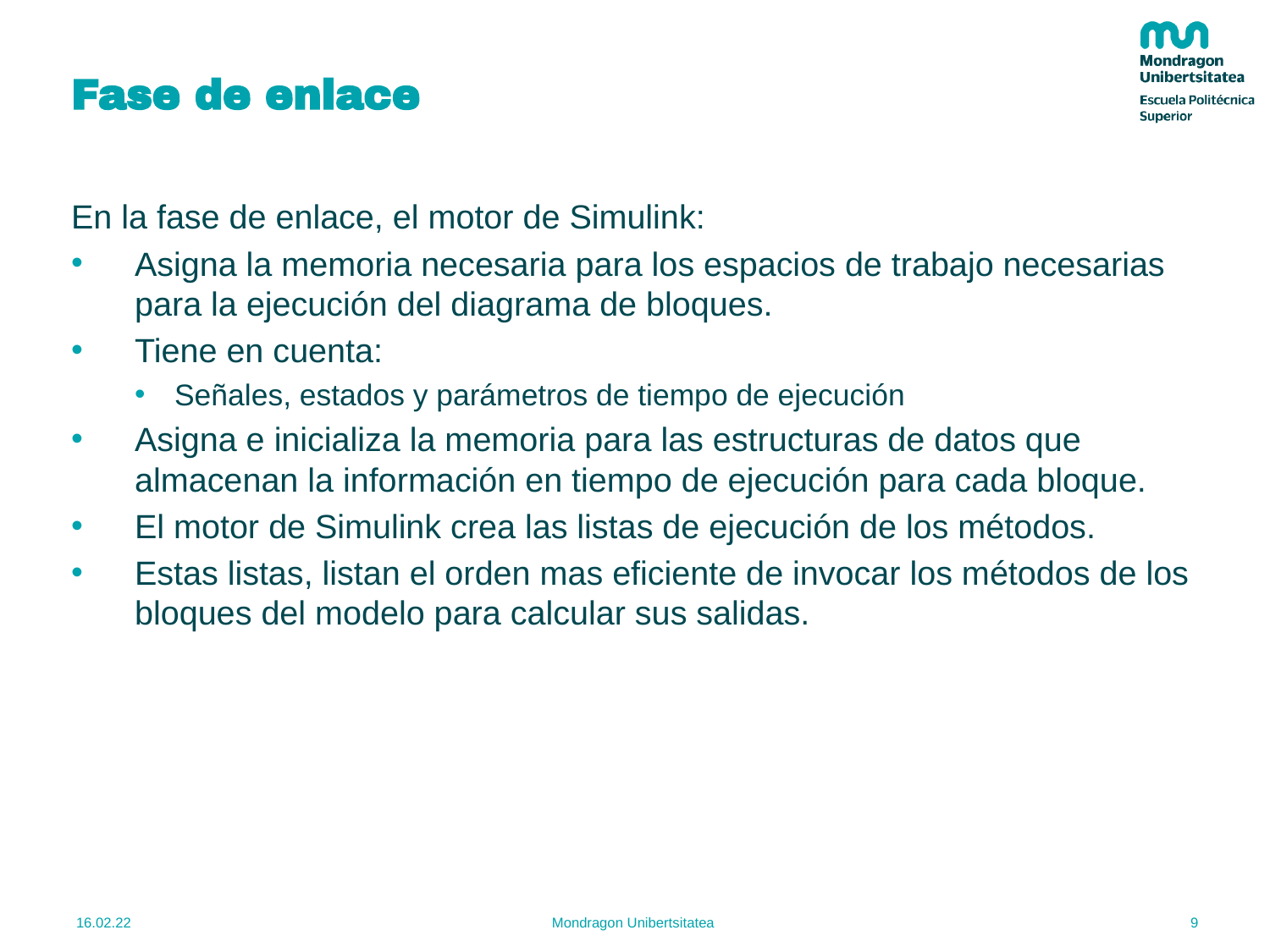

# Fase de enlace
En la fase de enlace, el motor de Simulink:
Asigna la memoria necesaria para los espacios de trabajo necesarias para la ejecución del diagrama de bloques.
Tiene en cuenta:
Señales, estados y parámetros de tiempo de ejecución
Asigna e inicializa la memoria para las estructuras de datos que almacenan la información en tiempo de ejecución para cada bloque.
El motor de Simulink crea las listas de ejecución de los métodos.
Estas listas, listan el orden mas eficiente de invocar los métodos de los bloques del modelo para calcular sus salidas.

9
16.02.22
Mondragon Unibertsitatea